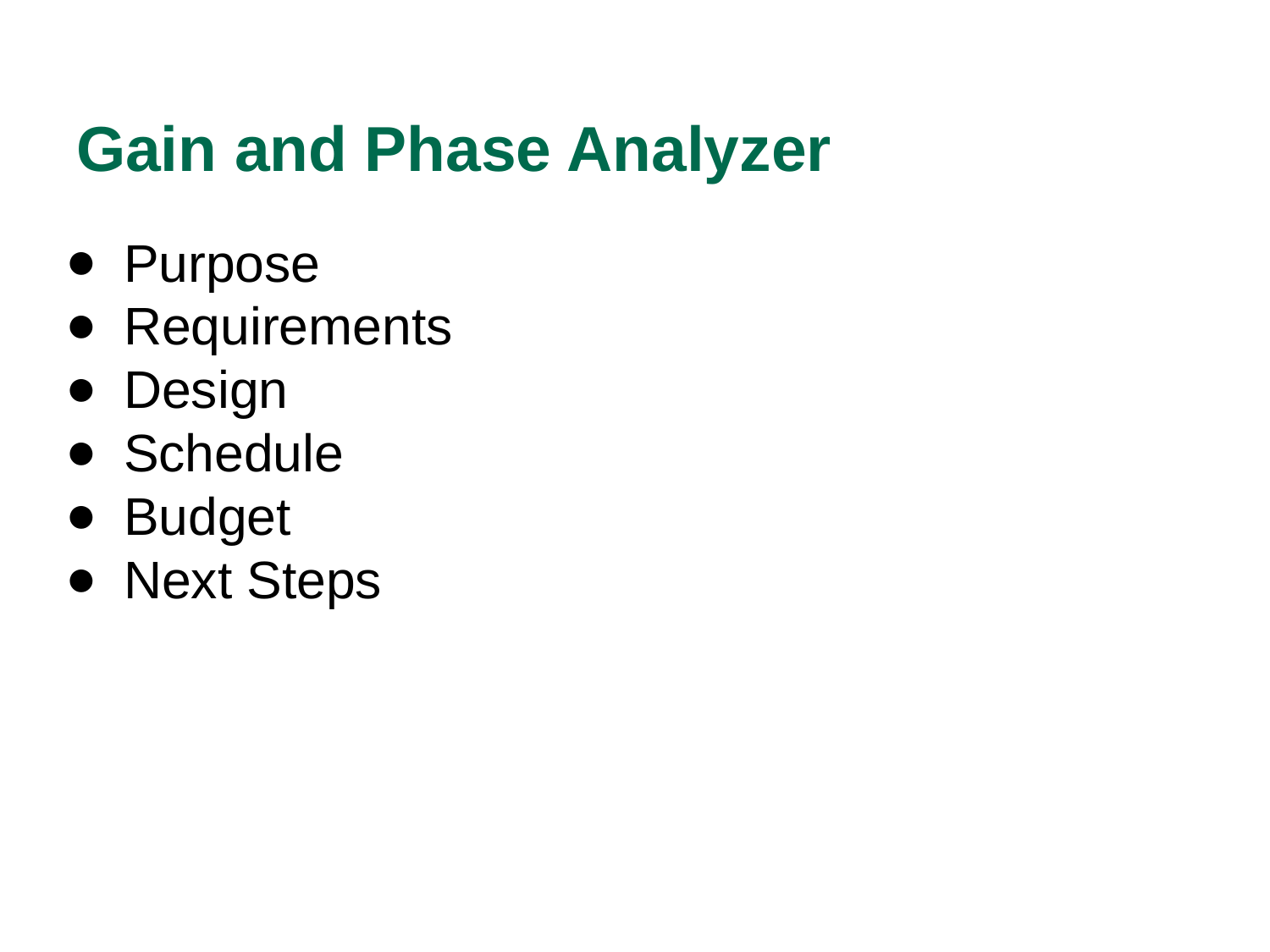

# Gain and Phase Analyzer
Purpose
Requirements
Design
Schedule
Budget
Next Steps